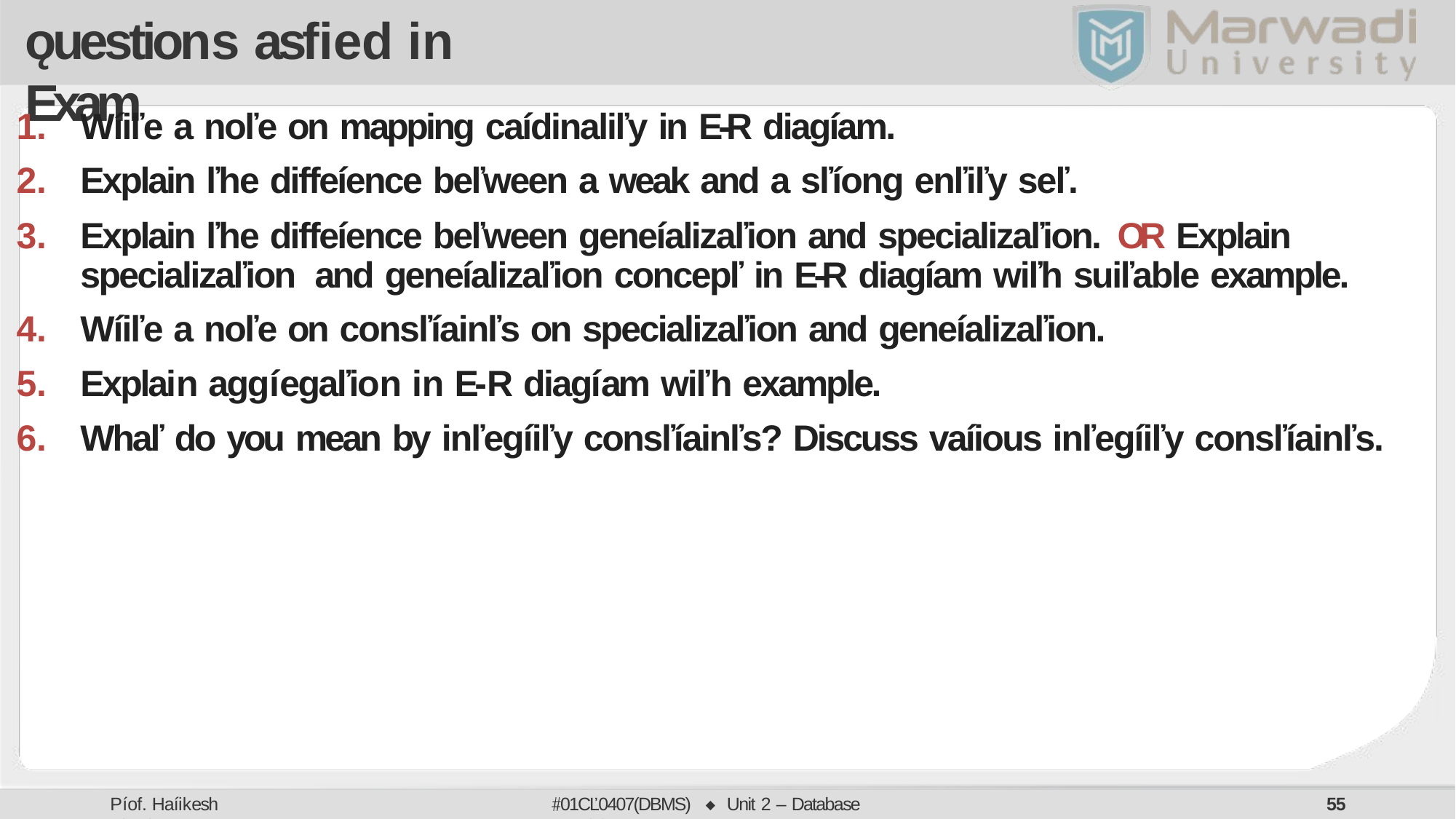

# ǫuestions asfied in Exam
Wíiľe a noľe on mapping caídinaliľy in E-R diagíam.
Explain ľhe diffeíence beľween a weak and a sľíong enľiľy seľ.
Explain ľhe diffeíence beľween geneíalizaľion and specializaľion. OR Explain specializaľion  and geneíalizaľion concepľ in E-R diagíam wiľh suiľable example.
Wíiľe a noľe on consľíainľs on specializaľion and geneíalizaľion.
Explain aggíegaľion in E-R diagíam wiľh example.
Whaľ do you mean by inľegíiľy consľíainľs? Discuss vaíious inľegíiľy consľíainľs.
01CĽ0407(DBMS)  ⬥  Unit 2 – Database Models
Píof. Haíikesh Chauhan
55